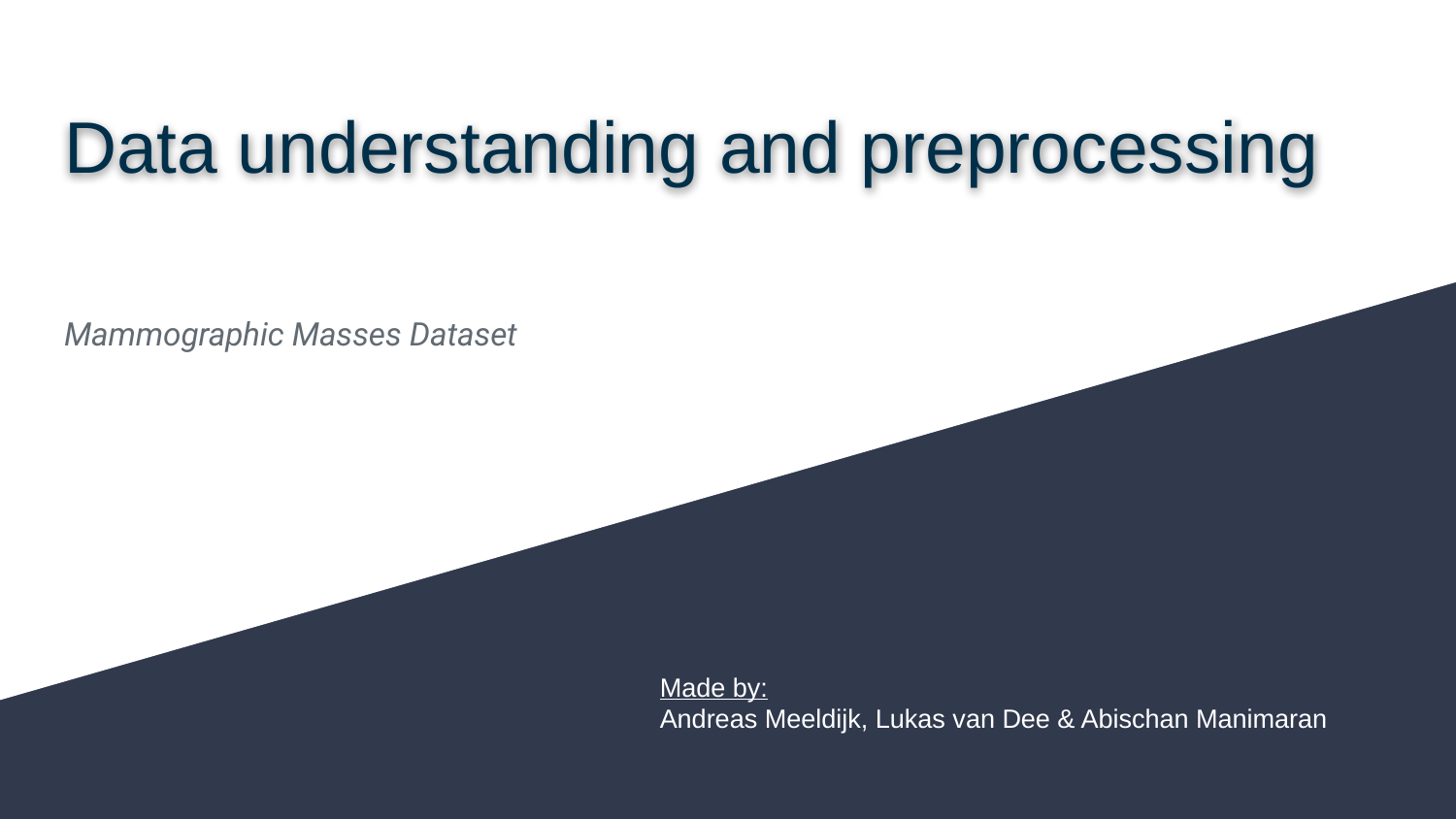

# Data understanding and preprocessing
Mammographic Masses Dataset
Made by:
Andreas Meeldijk, Lukas van Dee & Abischan Manimaran